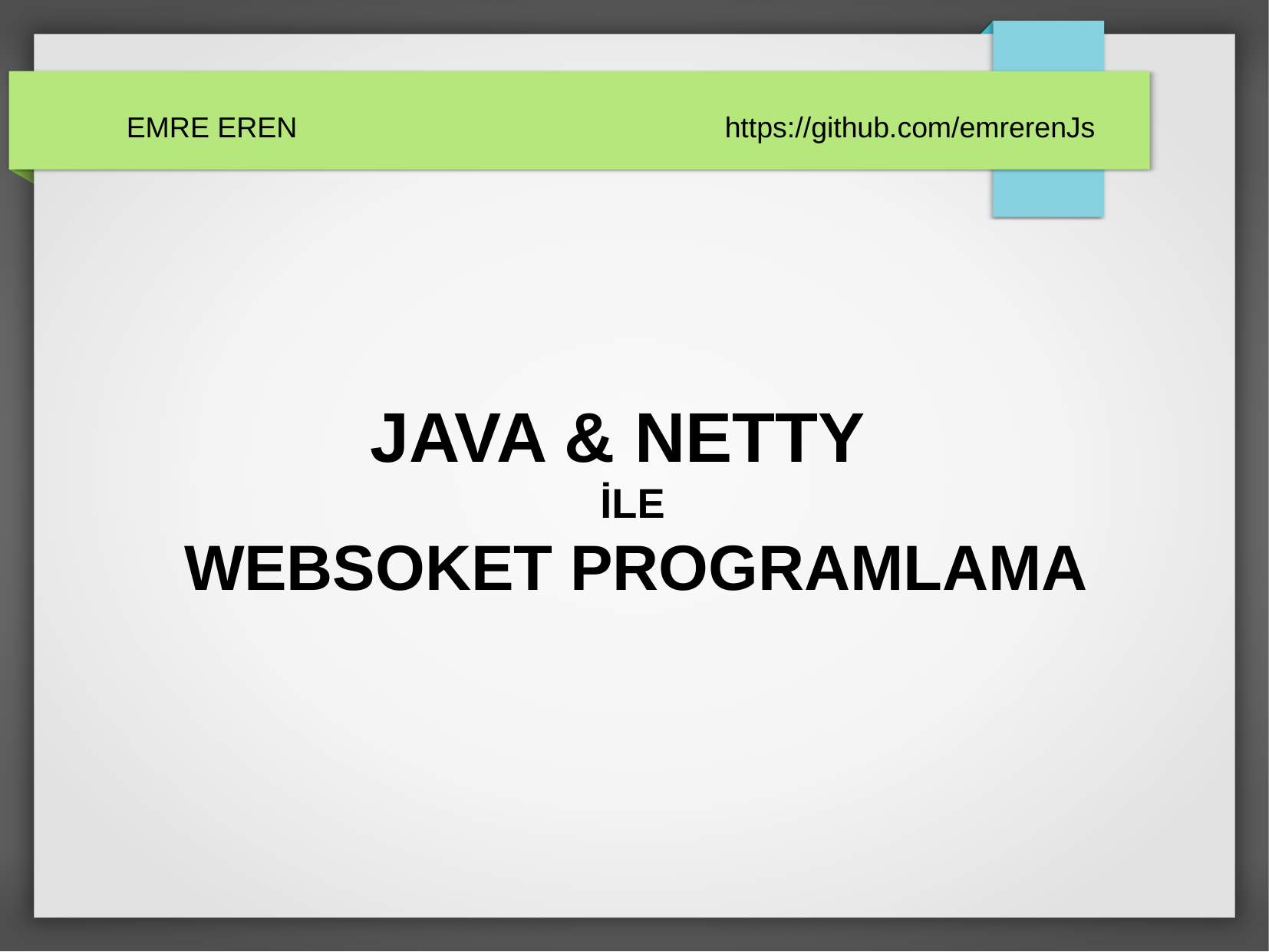

EMRE EREN
https://github.com/emrerenJs

JAVA & NETTY
 İLE
 WEBSOKET PROGRAMLAMA